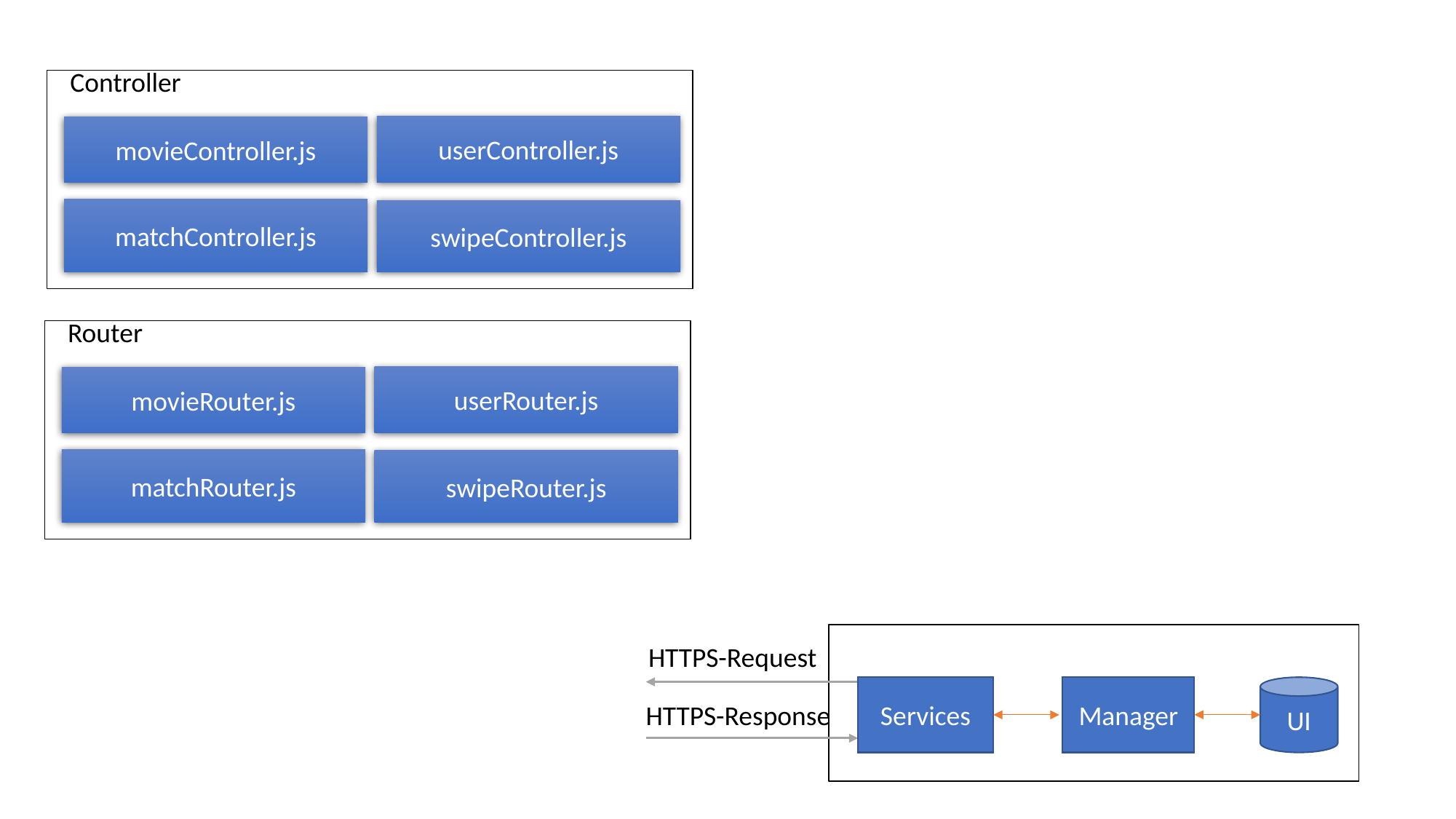

Controller

userController.js
movieController.js
matchController.js
swipeController.js
  Router

userRouter.js
movieRouter.js
matchRouter.js
swipeRouter.js

HTTPS-Request
UI
Services
Manager
HTTPS-Response